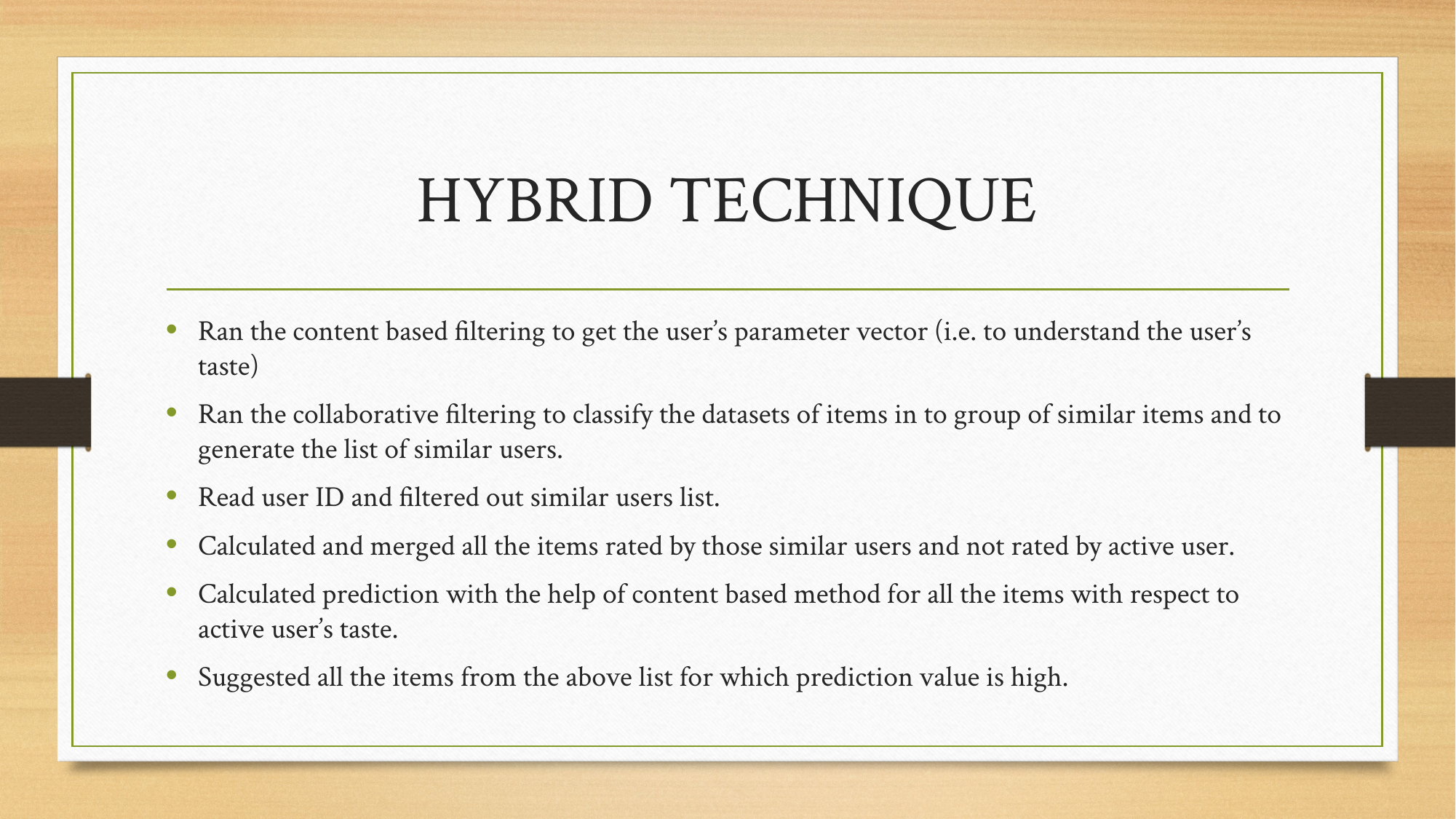

# HYBRID TECHNIQUE
Ran the content based filtering to get the user’s parameter vector (i.e. to understand the user’s taste)
Ran the collaborative filtering to classify the datasets of items in to group of similar items and to generate the list of similar users.
Read user ID and filtered out similar users list.
Calculated and merged all the items rated by those similar users and not rated by active user.
Calculated prediction with the help of content based method for all the items with respect to active user’s taste.
Suggested all the items from the above list for which prediction value is high.